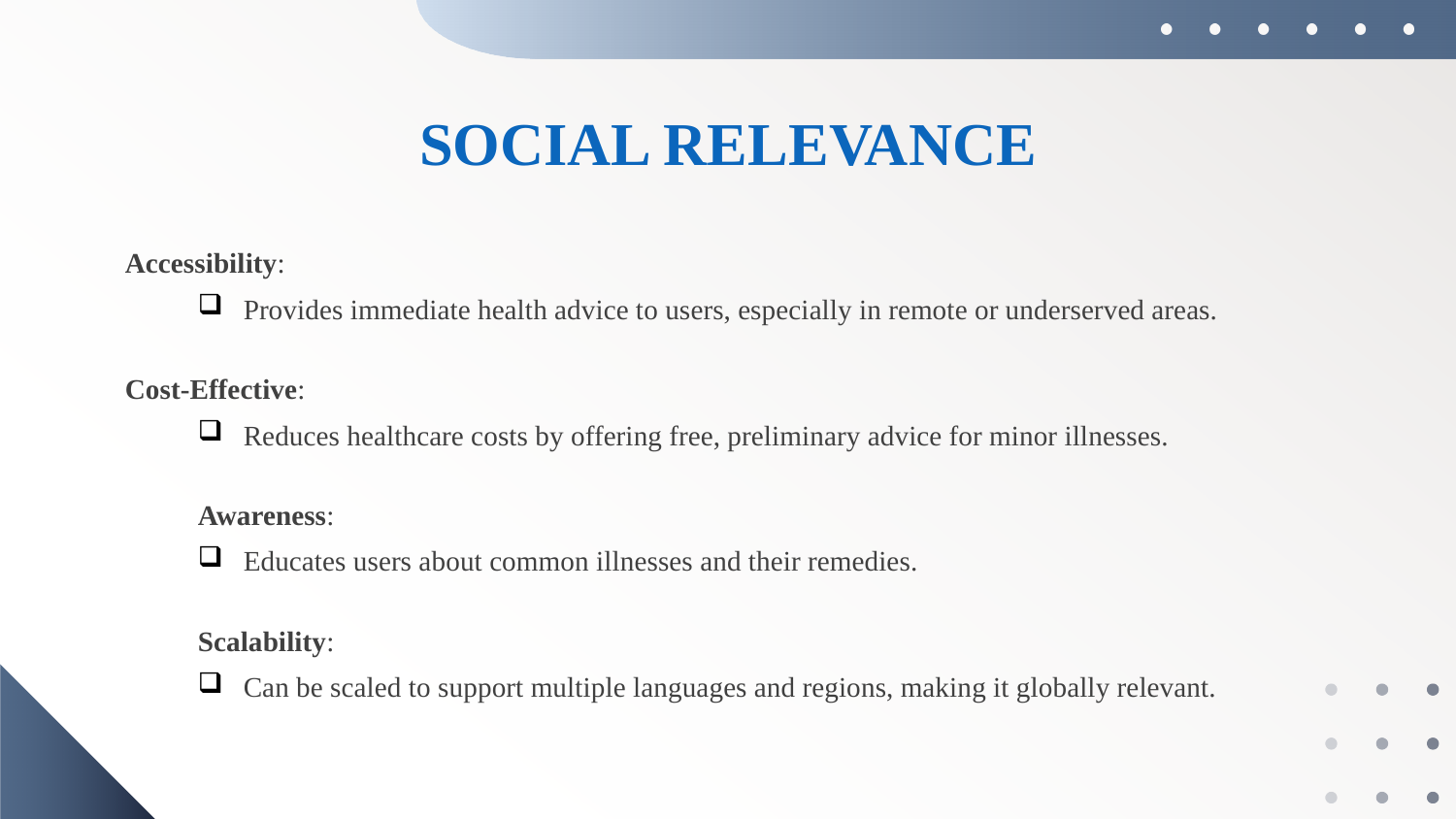

SOCIAL RELEVANCE

Accessibility:
Provides immediate health advice to users, especially in remote or underserved areas.

Cost-Effective:
Reduces healthcare costs by offering free, preliminary advice for minor illnesses.

Awareness:
Educates users about common illnesses and their remedies.

Scalability:
Can be scaled to support multiple languages and regions, making it globally relevant.